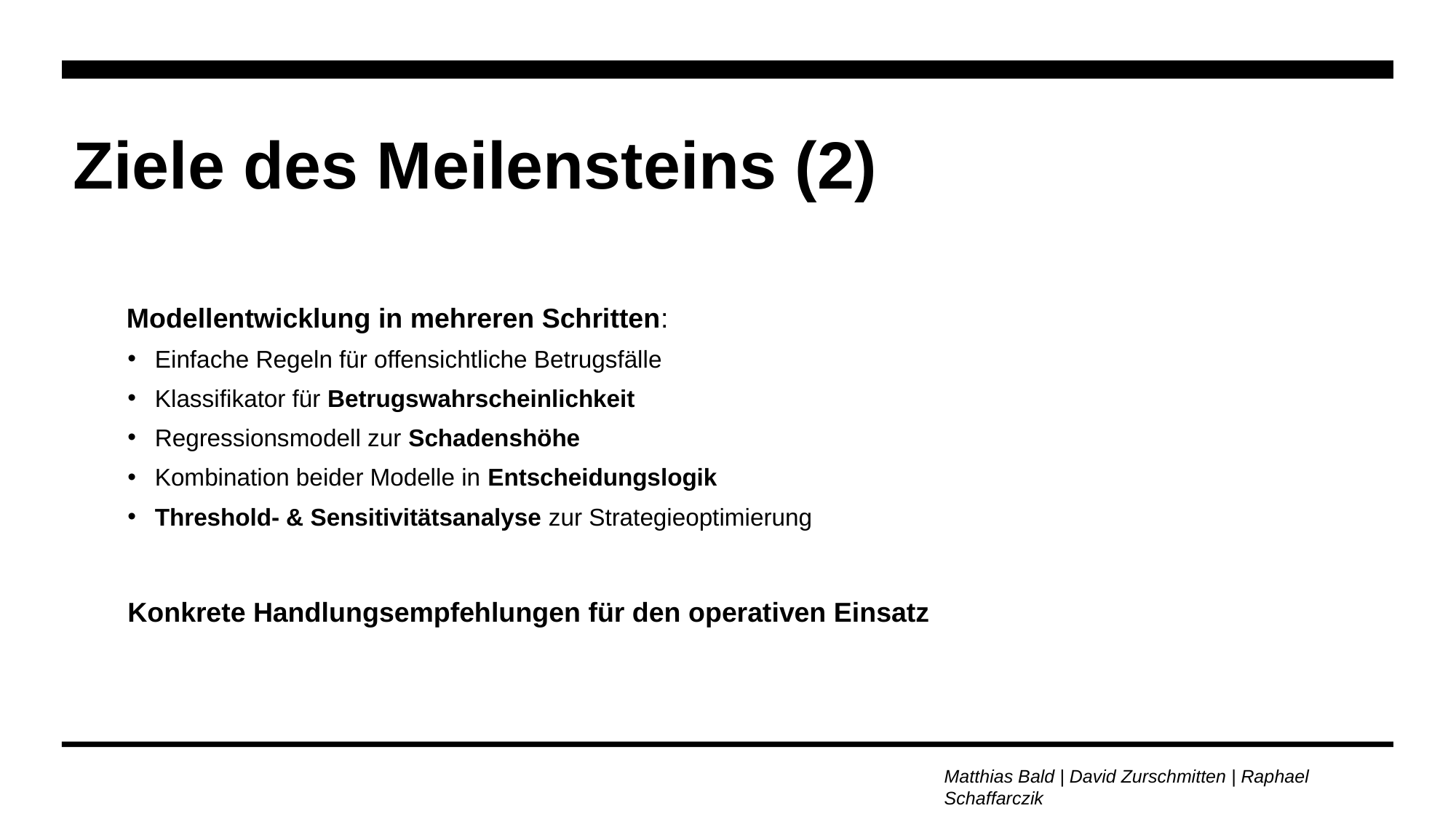

# Ziele des Meilensteins (2)
       Modellentwicklung in mehreren Schritten:
Einfache Regeln für offensichtliche Betrugsfälle
Klassifikator für Betrugswahrscheinlichkeit
Regressionsmodell zur Schadenshöhe
Kombination beider Modelle in Entscheidungslogik
Threshold- & Sensitivitätsanalyse zur Strategieoptimierung

Konkrete Handlungsempfehlungen für den operativen Einsatz